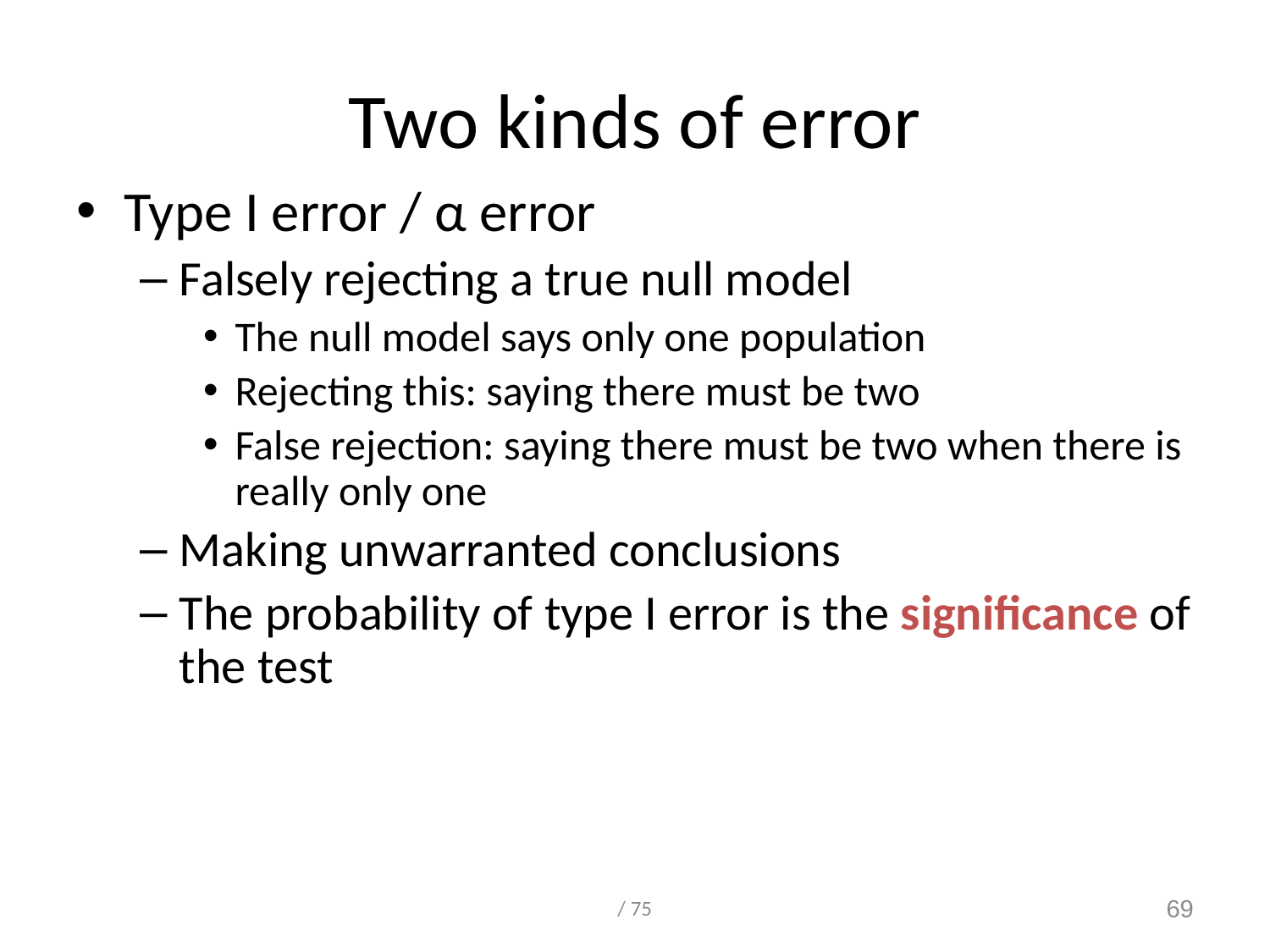

# Two kinds of error
Type I error / α error
Falsely rejecting a true null model
The null model says only one population
Rejecting this: saying there must be two
False rejection: saying there must be two when there is really only one
Making unwarranted conclusions
The probability of type I error is the significance of the test
/ 75
69